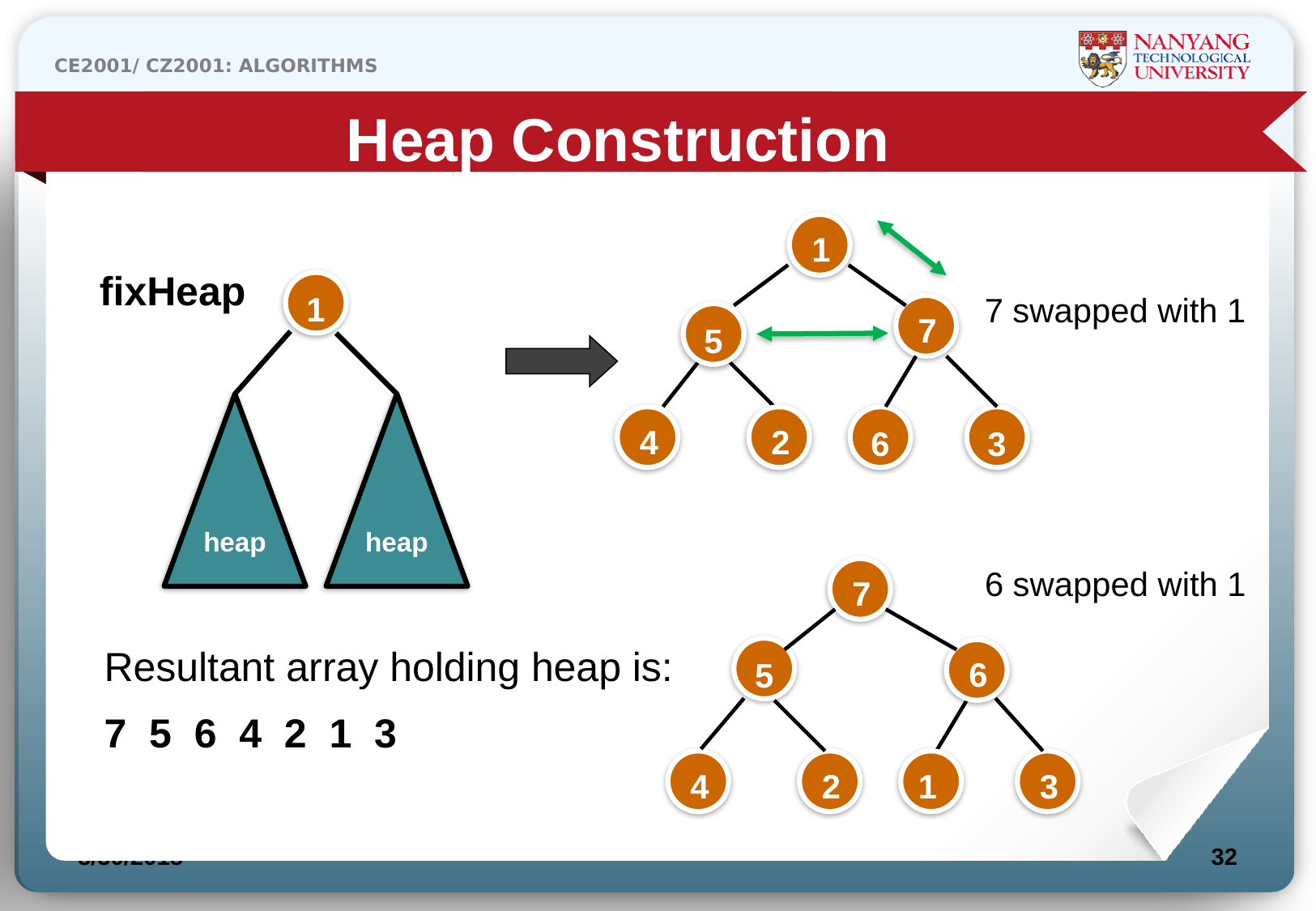

Heap Construction

fixHeap

1

heap
heap

1

7 swapped with 1

7

5

4

2

6
3

6 swapped with 1

7

6
5

4

2

1

3
Resultant array holding heap is:
7  5  6  4  2  1  3